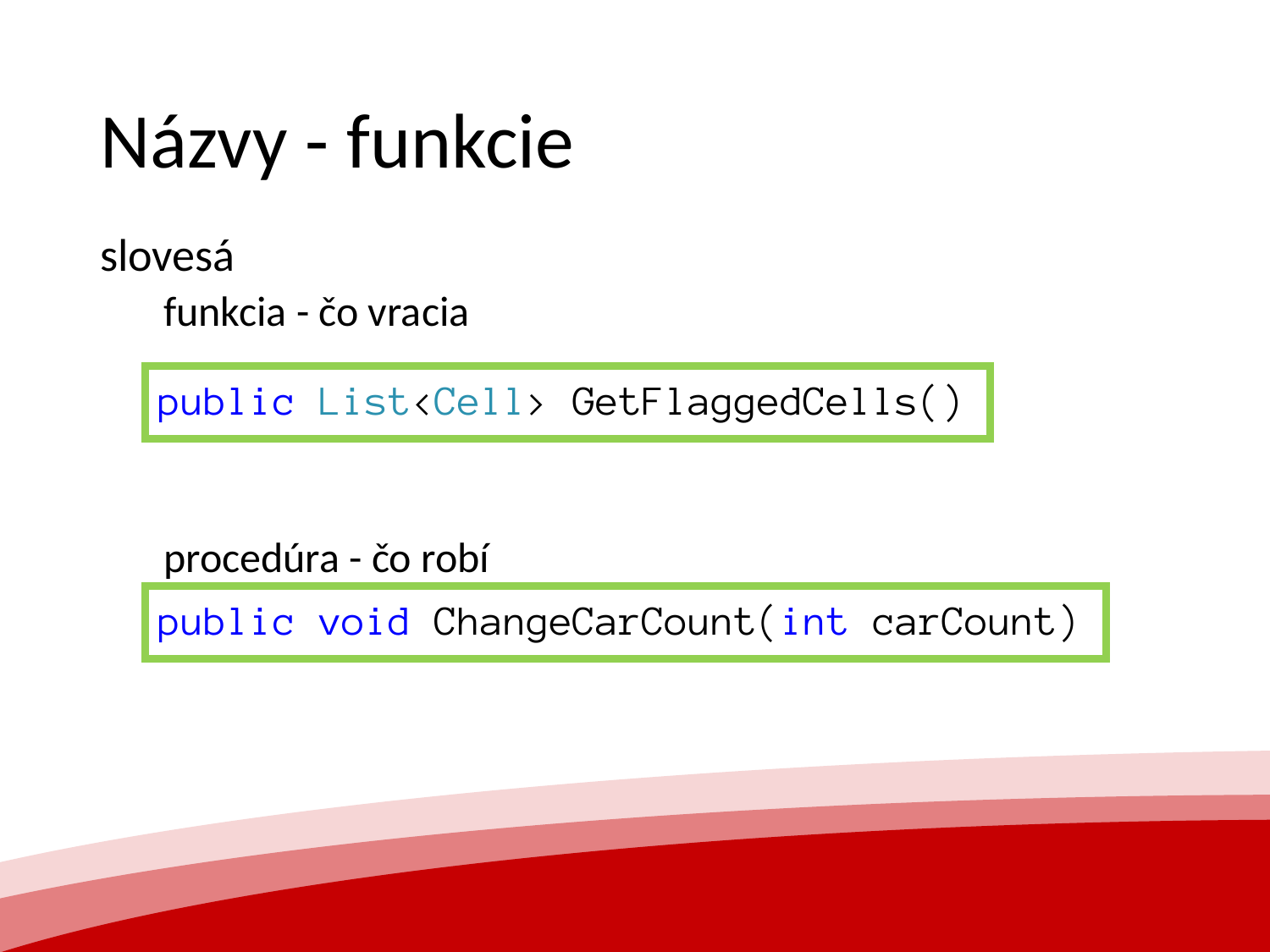

# Názvy - funkcie
slovesá
funkcia - čo vracia

procedúra - čo robí

public List<Cell> GetFlaggedCells()
public void ChangeCarCount(int carCount)